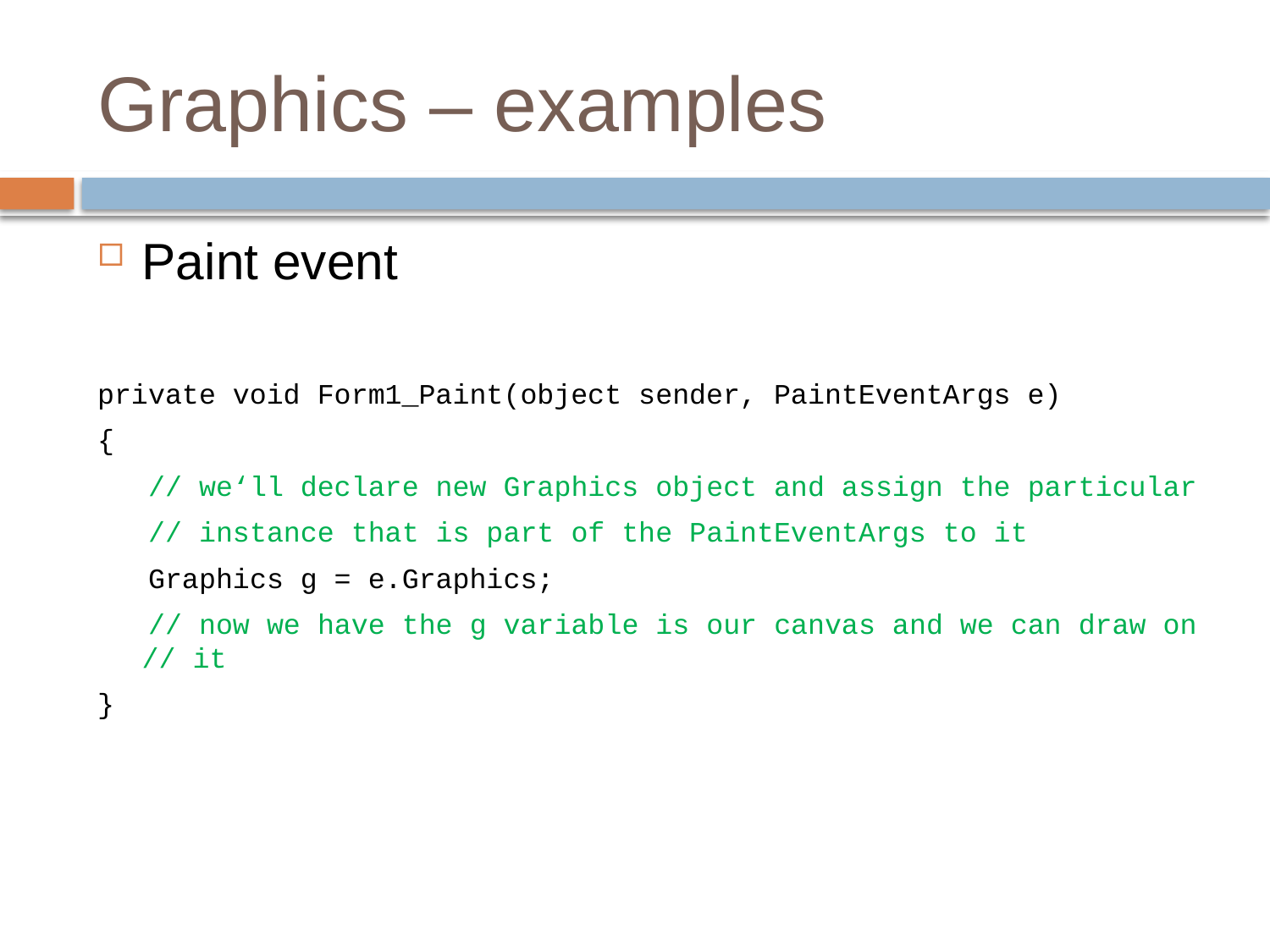

# Graphics – examples
Paint event

private void Form1_Paint(object sender, PaintEventArgs e)
{
   // we‘ll declare new Graphics object and assign the particular
   // instance that is part of the PaintEventArgs to it
   Graphics g = e.Graphics;
   // now we have the g variable is our canvas and we can draw on // it
}